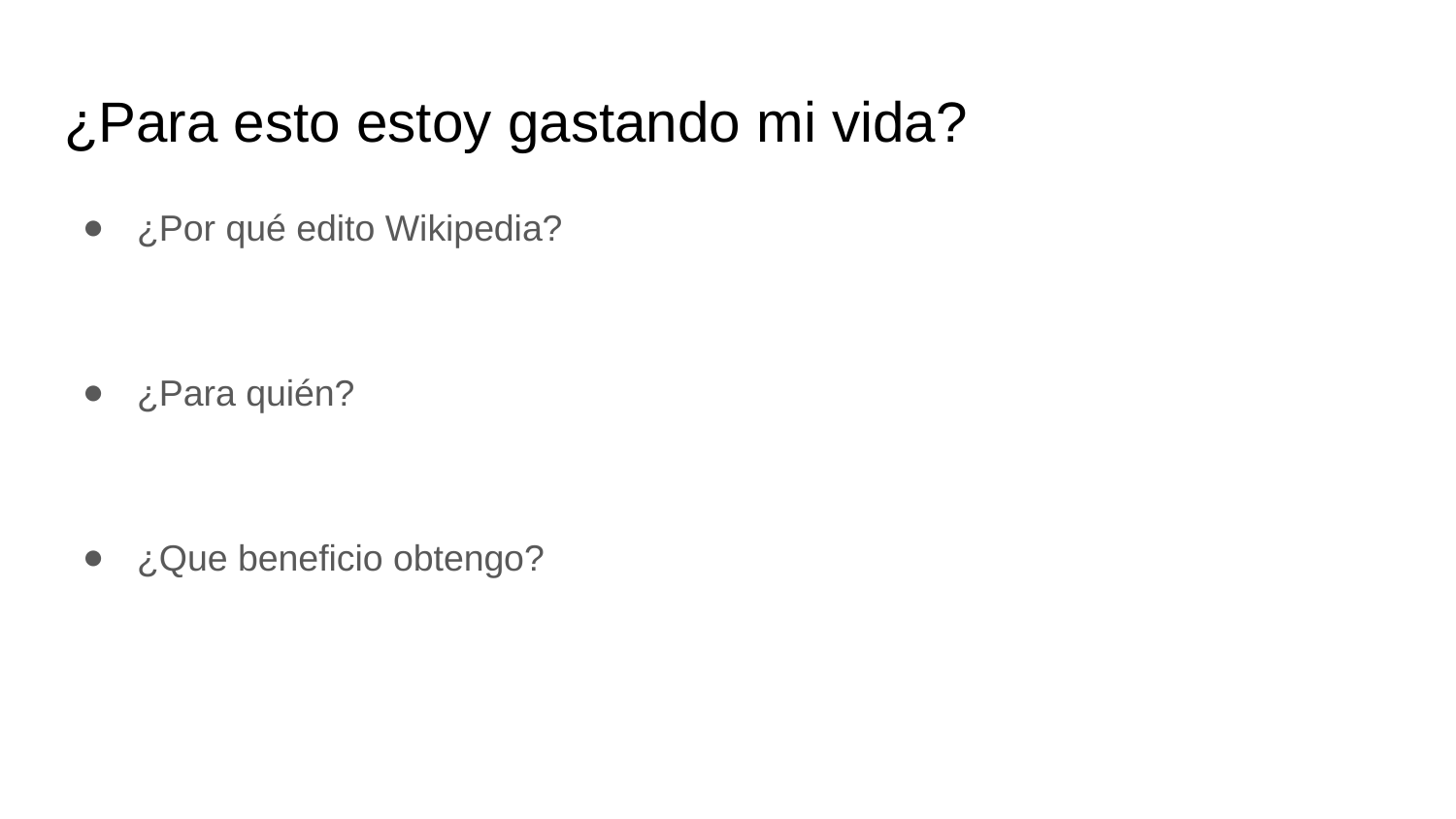

# ¿Para esto estoy gastando mi vida?
¿Por qué edito Wikipedia?

¿Para quién?

¿Que beneficio obtengo?